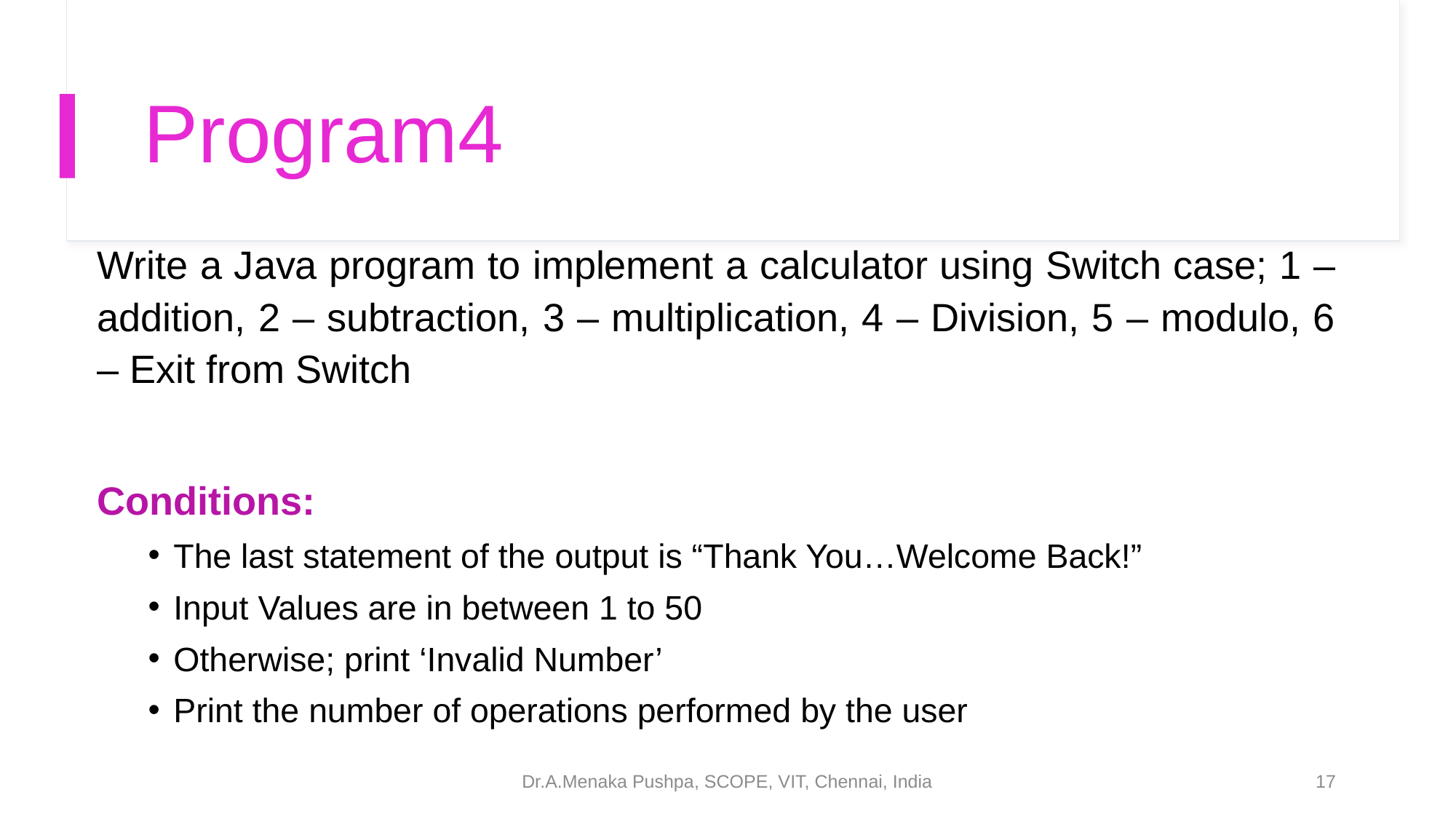

# Program4
Write a Java program to implement a calculator using Switch case; 1 – addition, 2 – subtraction, 3 – multiplication, 4 – Division, 5 – modulo, 6 – Exit from Switch

Conditions:
The last statement of the output is “Thank You…Welcome Back!”
Input Values are in between 1 to 50
Otherwise; print ‘Invalid Number’
Print the number of operations performed by the user

Dr.A.Menaka Pushpa, SCOPE, VIT, Chennai, India
17